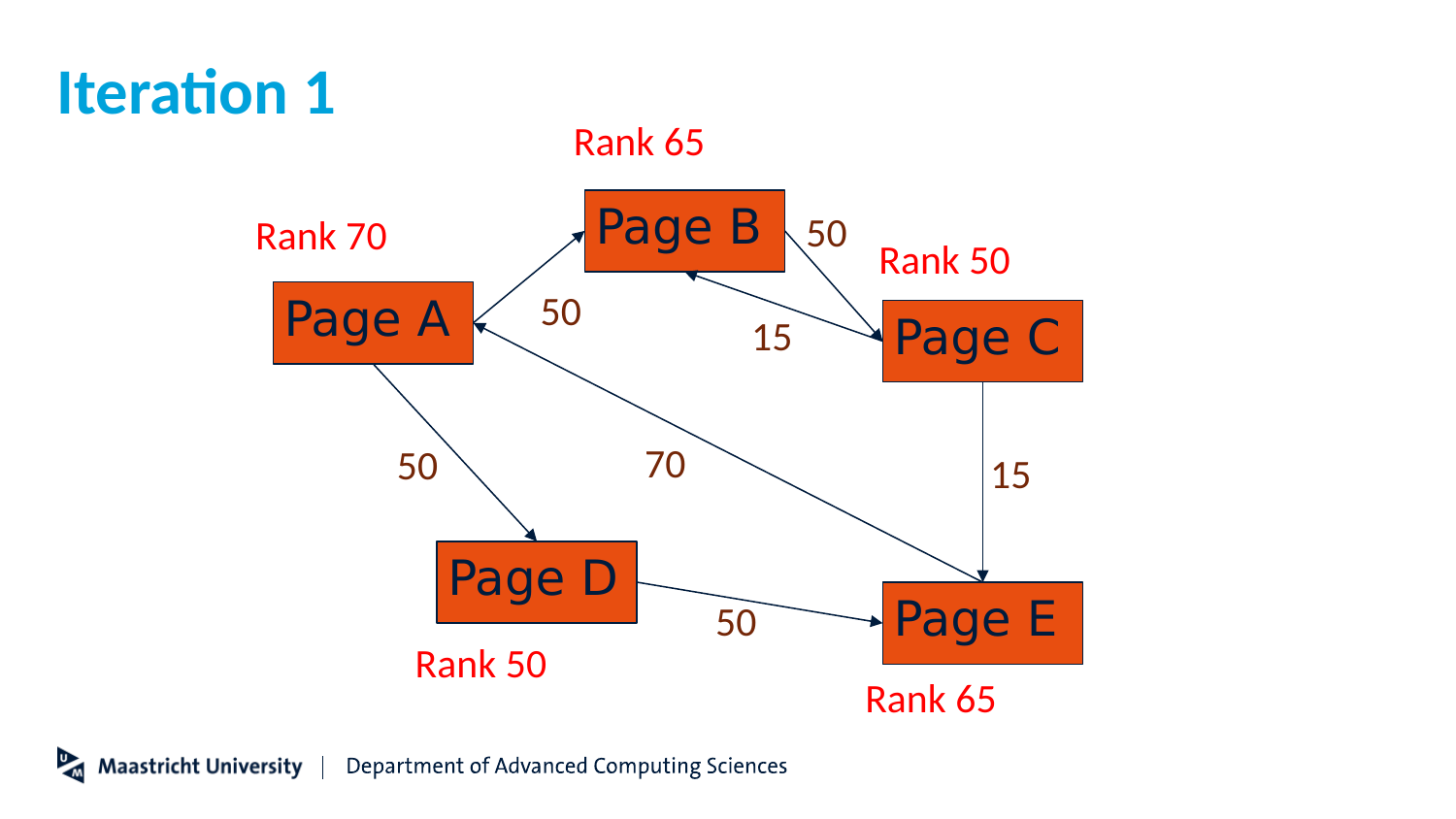

# Iteration 1
Rank 65
Rank 50
Page B
50
Rank 70
Rank 100
Rank 50
Rank 30
50
Page A
Page C
15
70
50
15
Page D
Page E
50
Rank 50
Rank 50
Rank 70
Rank 65